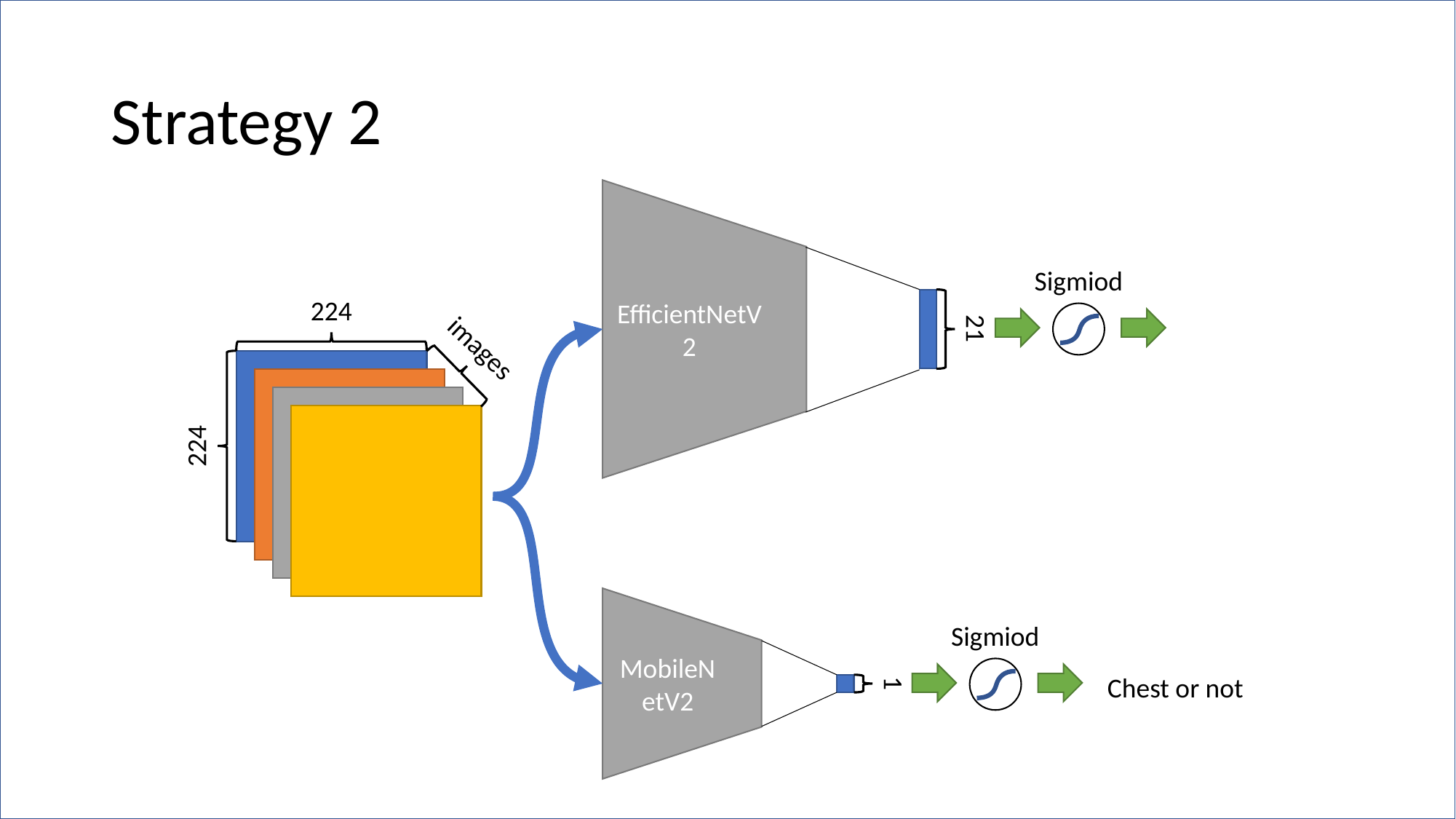

# Strategy 2
EfficientNetV2

Sigmiod
224

21

images

224
MobileNetV2
Sigmiod

1

Chest or not